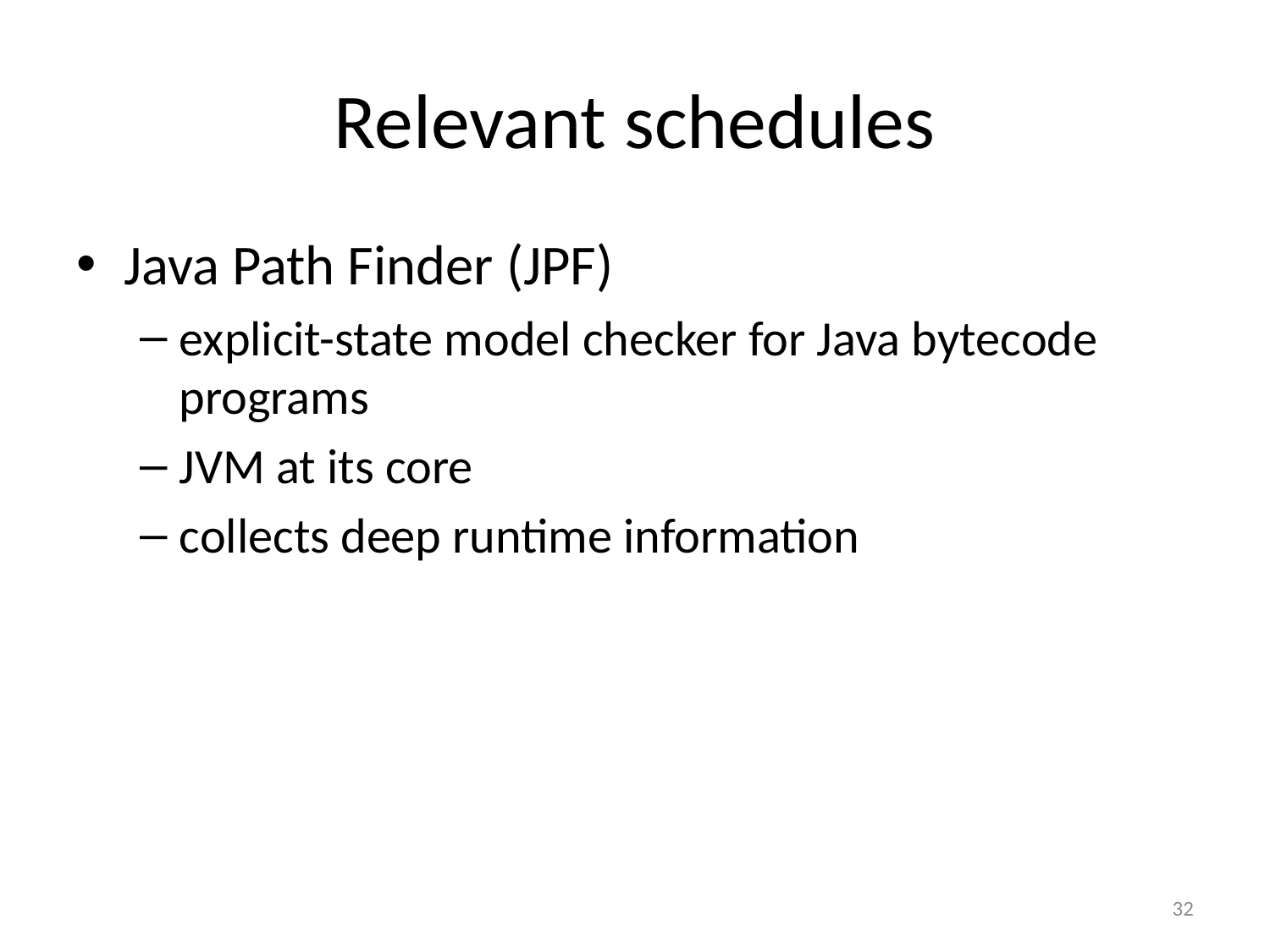

# Relevant schedules
Java Path Finder (JPF)
explicit-state model checker for Java bytecode programs
JVM at its core
collects deep runtime information

32